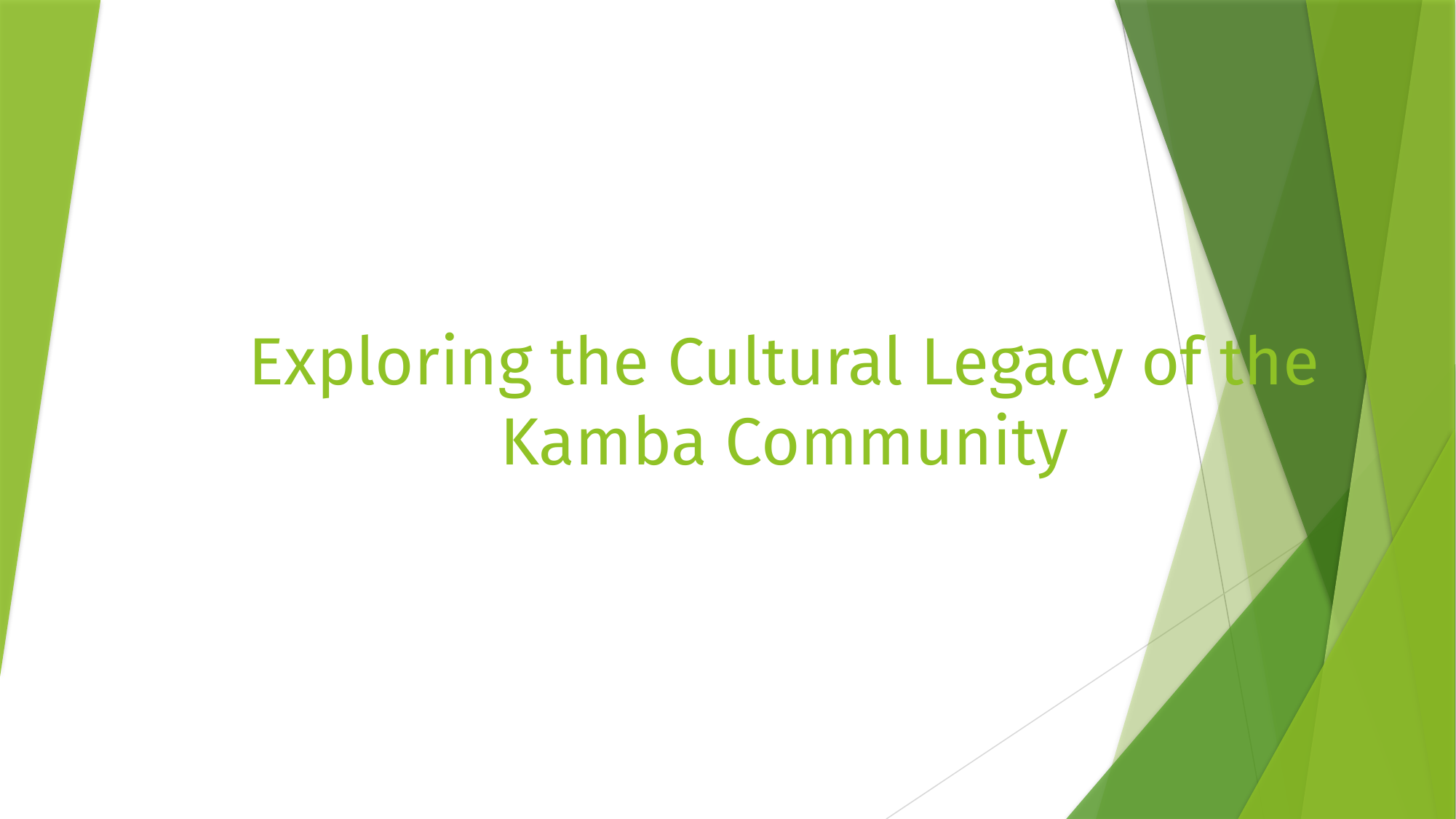

# Exploring the Cultural Legacy of the Kamba Community